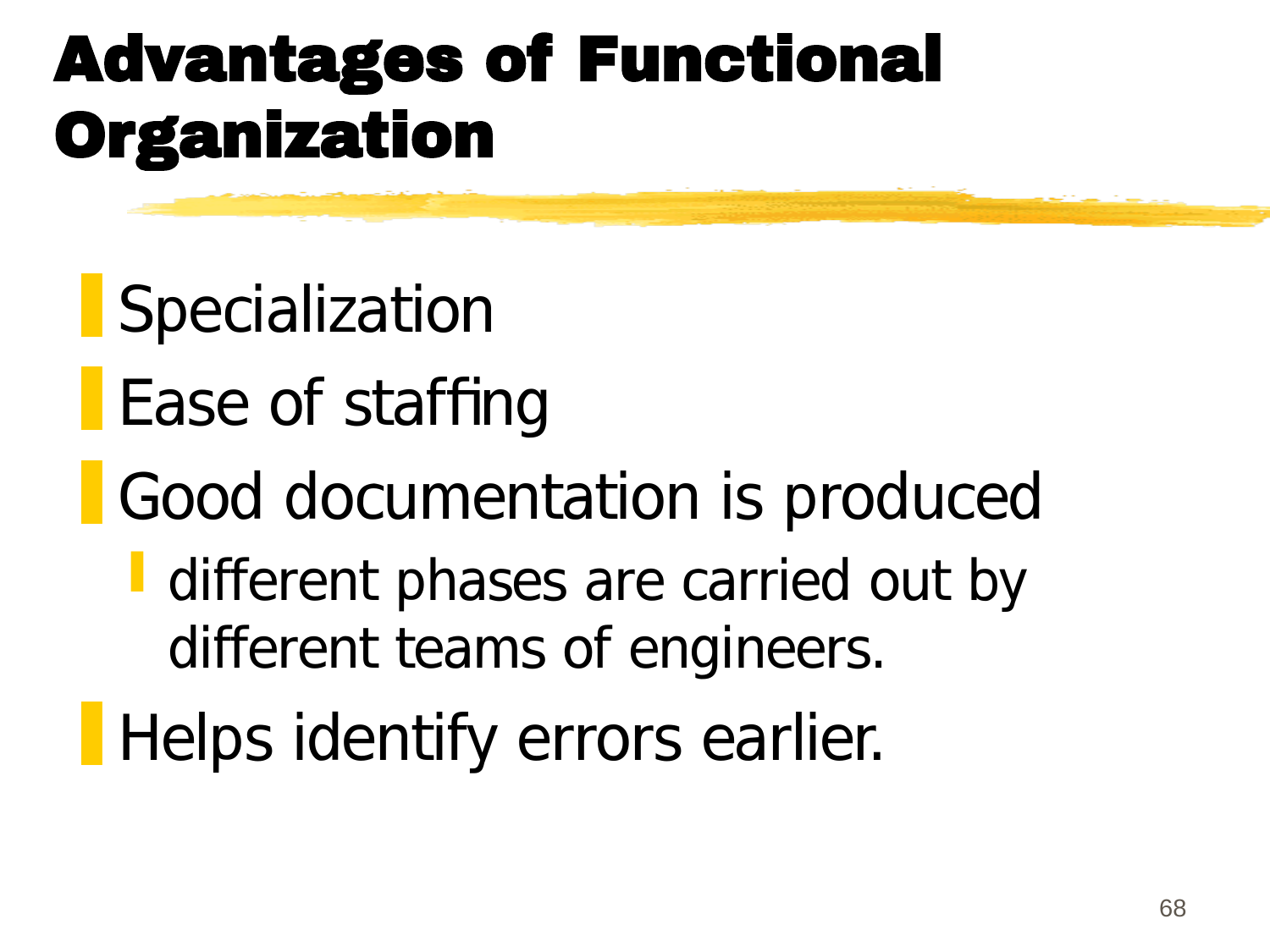

# Advantages of Functional Organization
Specialization
Ease of staffing
Good documentation is produced
different phases are carried out by different teams of engineers.
Helps identify errors earlier.
68